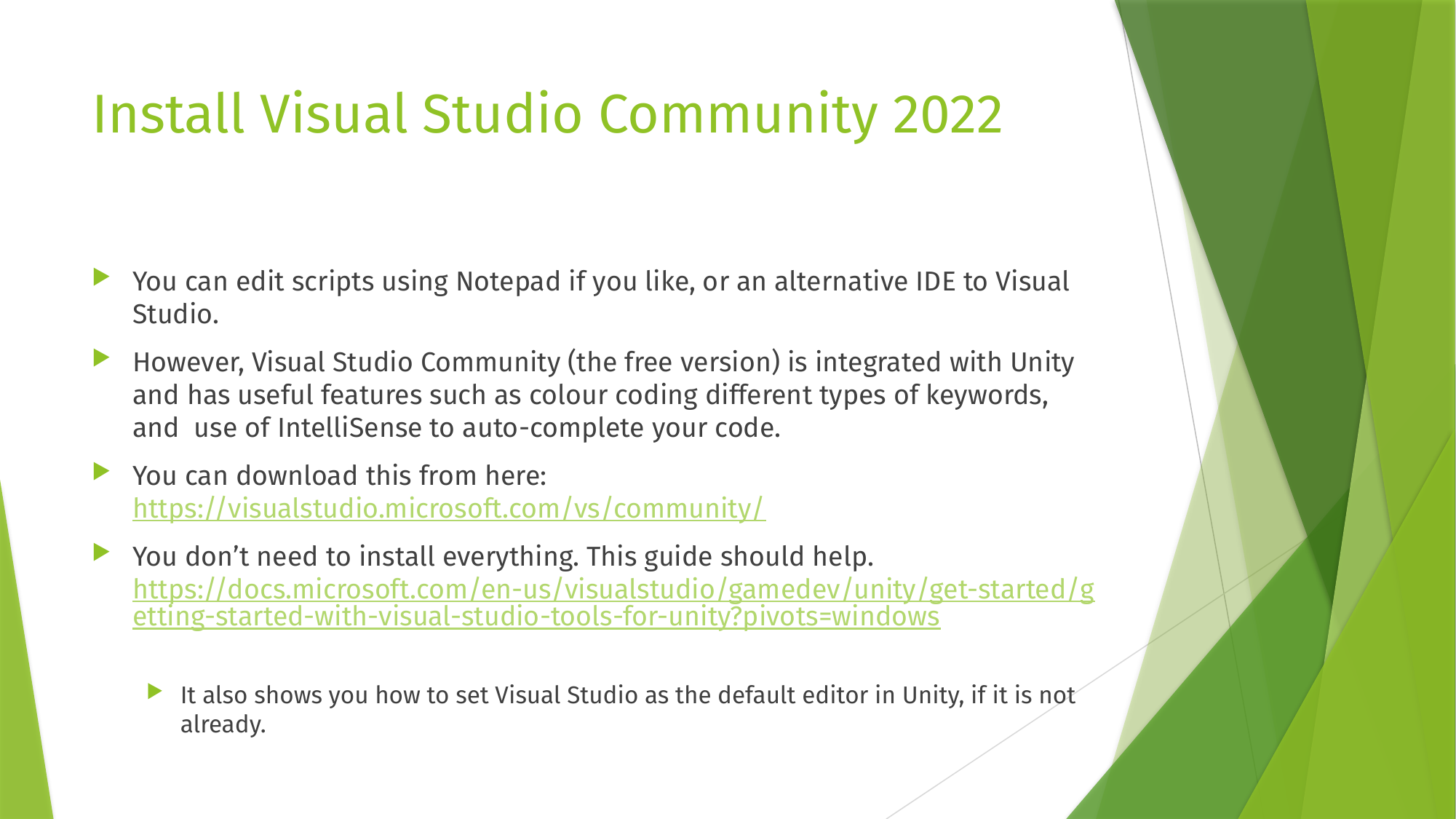

# Install Visual Studio Community 2022
You can edit scripts using Notepad if you like, or an alternative IDE to Visual Studio.
However, Visual Studio Community (the free version) is integrated with Unity and has useful features such as colour coding different types of keywords, and  use of IntelliSense to auto-complete your code.
You can download this from here: https://visualstudio.microsoft.com/vs/community/
You don’t need to install everything. This guide should help. https://docs.microsoft.com/en-us/visualstudio/gamedev/unity/get-started/getting-started-with-visual-studio-tools-for-unity?pivots=windows
It also shows you how to set Visual Studio as the default editor in Unity, if it is not already.